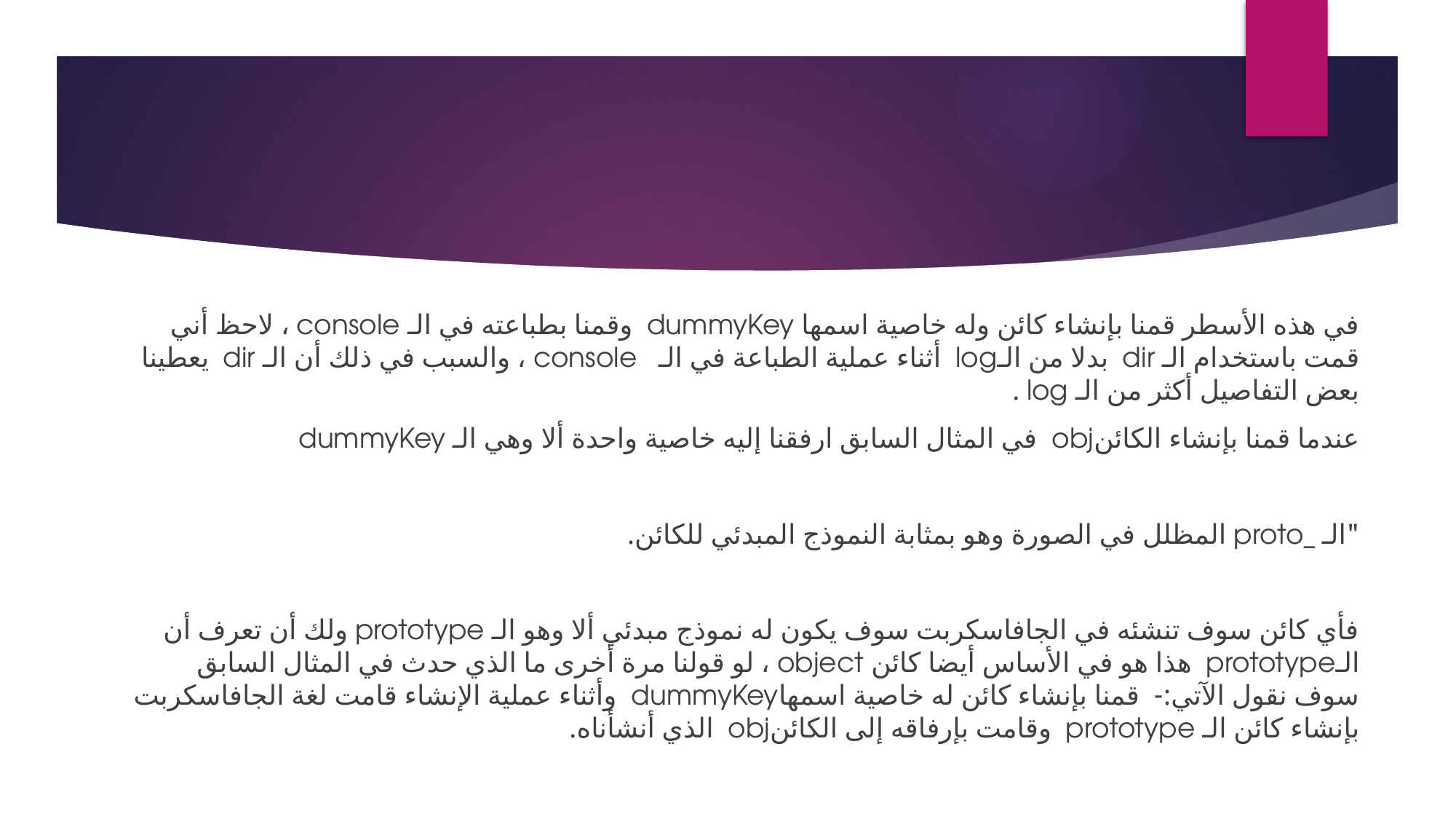

في هذه الأسطر قمنا بإنشاء كائن وله خاصية اسمها dummyKey  وقمنا بطباعته في الـ console ، لاحظ أني قمت باستخدام الـ dir  بدلا من الـlog  أثناء عملية الطباعة في الـ   console ، والسبب في ذلك أن الـ dir  يعطينا بعض التفاصيل أكثر من الـ log .
عندما قمنا بإنشاء الكائنobj  في المثال السابق ارفقنا إليه خاصية واحدة ألا وهي الـ dummyKey

"الـ _proto المظلل في الصورة وهو بمثابة النموذج المبدئي للكائن.

فأي كائن سوف تنشئه في الجافاسكربت سوف يكون له نموذج مبدئي ألا وهو الـ prototype ولك أن تعرف أن الـprototype  هذا هو في الأساس أيضا كائن object ، لو قولنا مرة أخرى ما الذي حدث في المثال السابق سوف نقول الآتي:-  قمنا بإنشاء كائن له خاصية اسمهاdummyKey  وأثناء عملية الإنشاء قامت لغة الجافاسكربت بإنشاء كائن الـ prototype  وقامت بإرفاقه إلى الكائنobj  الذي أنشأناه.